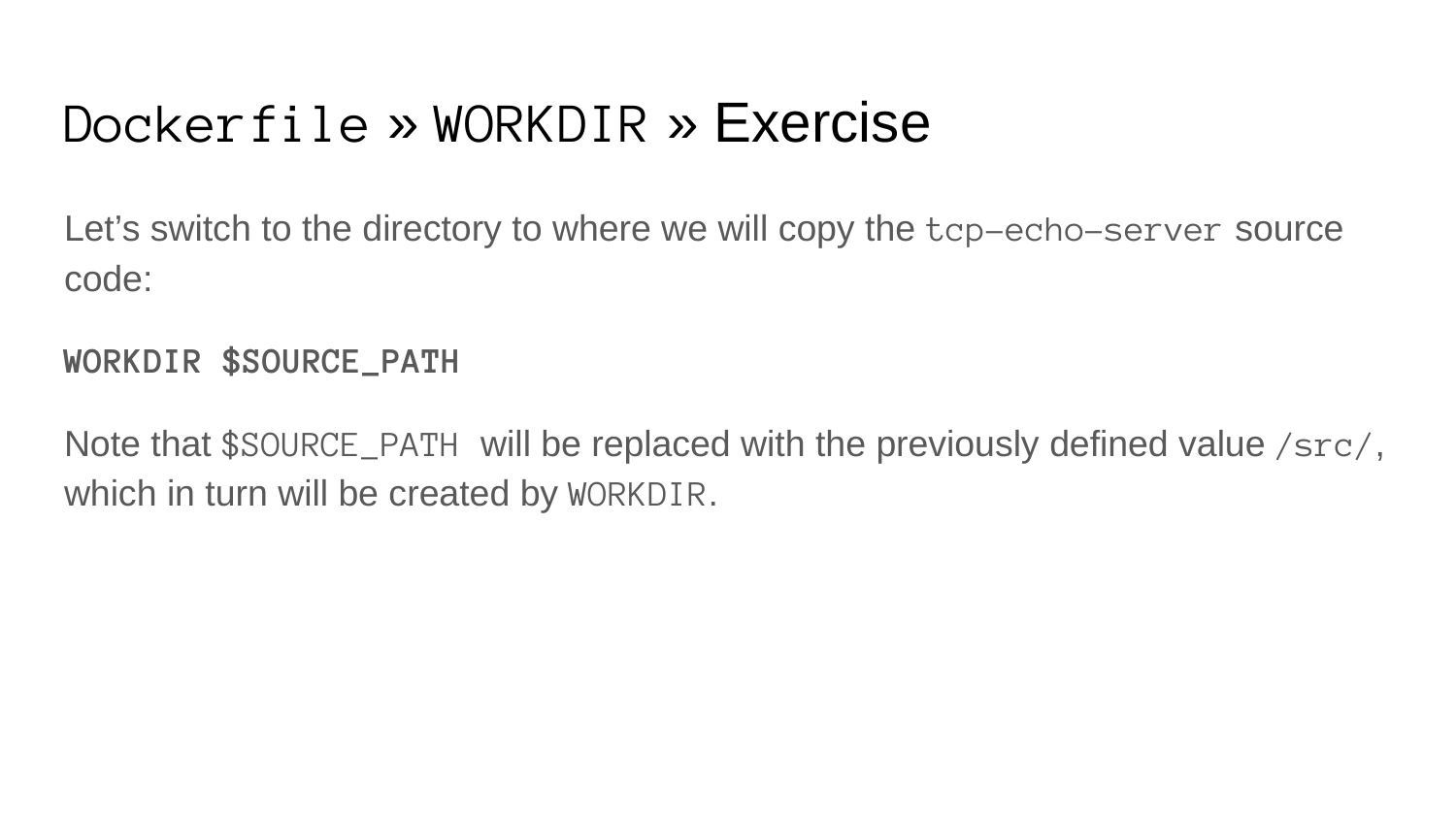

# Dockerfile » WORKDIR » Exercise
Let’s switch to the directory to where we will copy the tcp-echo-server source code:
WORKDIR $SOURCE_PATH
Note that $SOURCE_PATH will be replaced with the previously defined value /src/, which in turn will be created by WORKDIR.